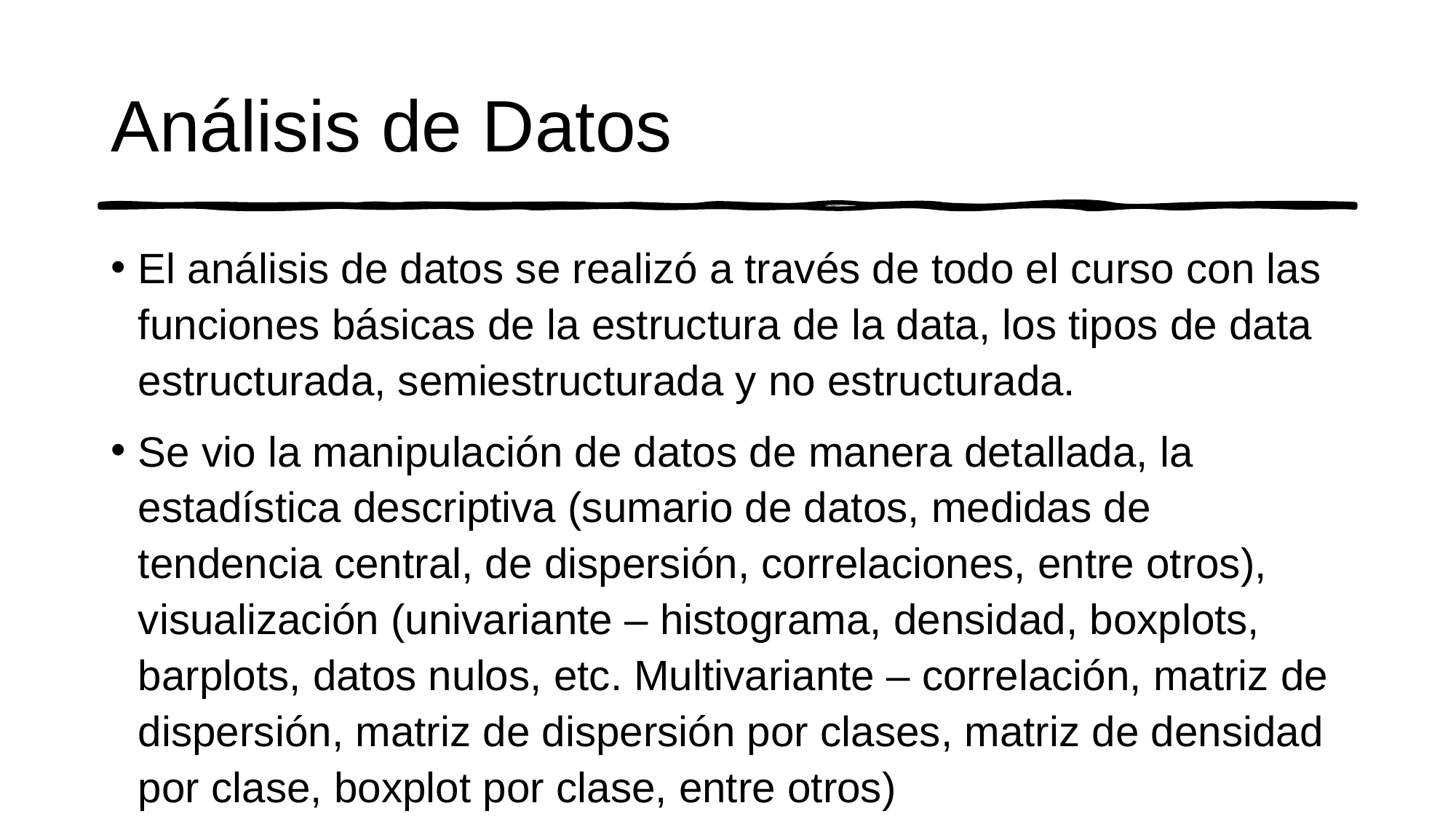

# Análisis de Datos
El análisis de datos se realizó a través de todo el curso con las funciones básicas de la estructura de la data, los tipos de data estructurada, semiestructurada y no estructurada.
Se vio la manipulación de datos de manera detallada, la estadística descriptiva (sumario de datos, medidas de tendencia central, de dispersión, correlaciones, entre otros), visualización (univariante – histograma, densidad, boxplots, barplots, datos nulos, etc. Multivariante – correlación, matriz de dispersión, matriz de dispersión por clases, matriz de densidad por clase, boxplot por clase, entre otros)